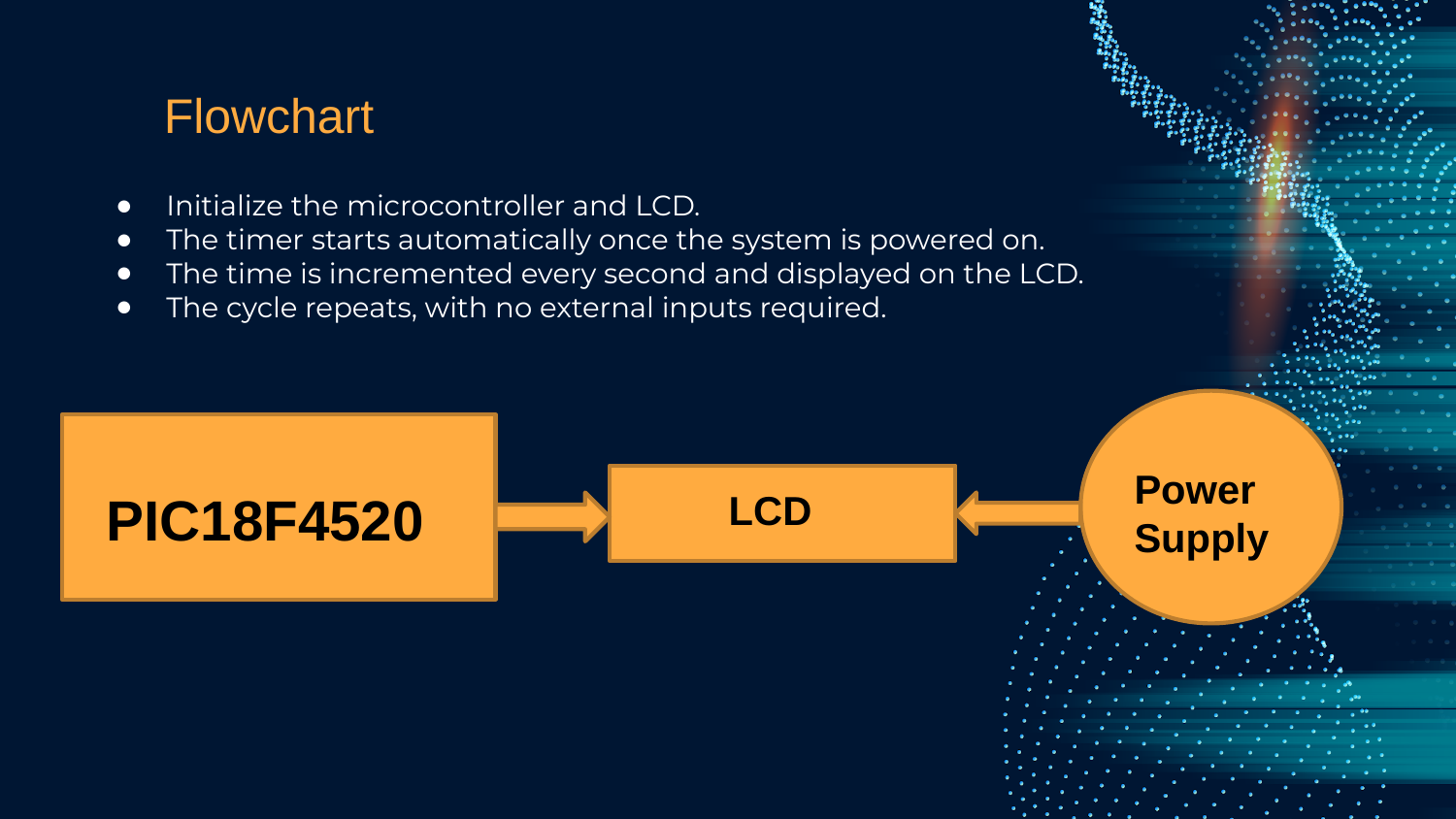

# Flowchart
Initialize the microcontroller and LCD.
The timer starts automatically once the system is powered on.
The time is incremented every second and displayed on the LCD.
The cycle repeats, with no external inputs required.

Power Supply

PIC18F4520
LCD